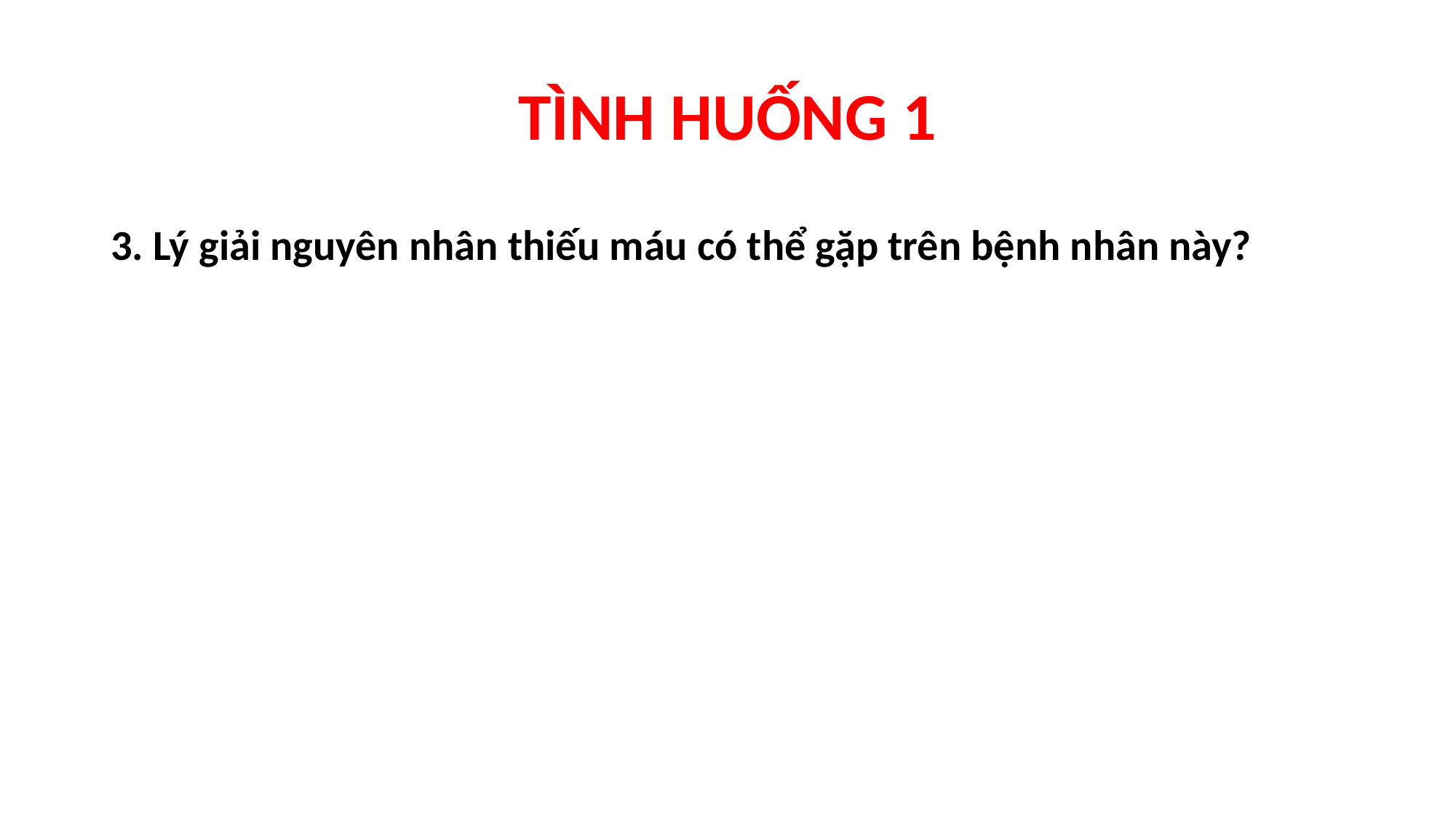

# TÌNH HUỐNG 1
3. Lý giải nguyên nhân thiếu máu có thể gặp trên bệnh nhân này?